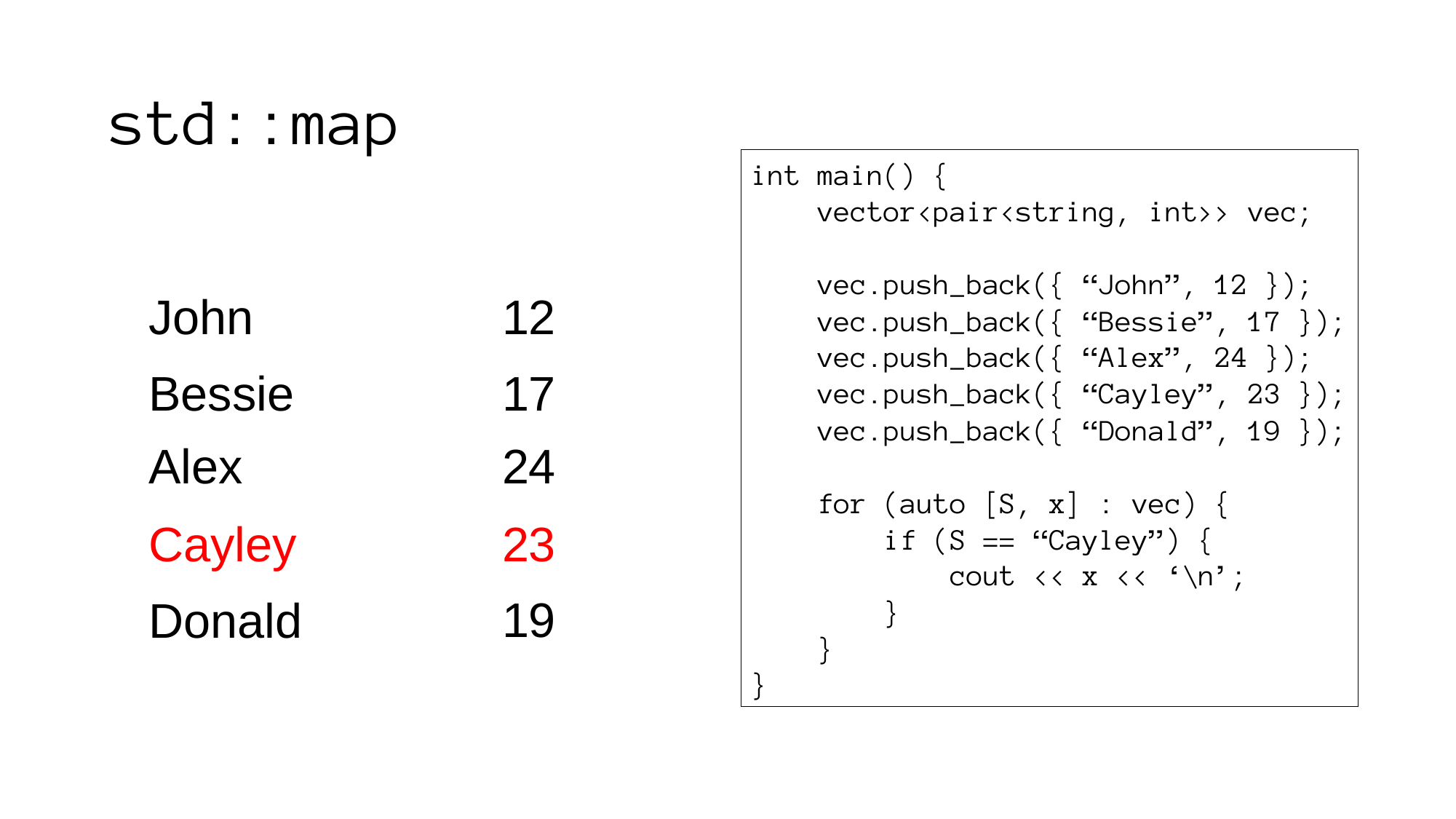

# std::map

int main() {
    vector<pair<string, int>> vec;

    vec.push_back({ “John”, 12 });
    vec.push_back({ “Bessie”, 17 });
    vec.push_back({ “Alex”, 24 });
    vec.push_back({ “Cayley”, 23 });
    vec.push_back({ “Donald”, 19 });

    for (auto [S, x] : vec) {
        if (S == “Cayley”) {
            cout << x << ‘\n’;
        }
    }
}
John
12
17
Bessie
24
Alex
Cayley
23
19
Donald